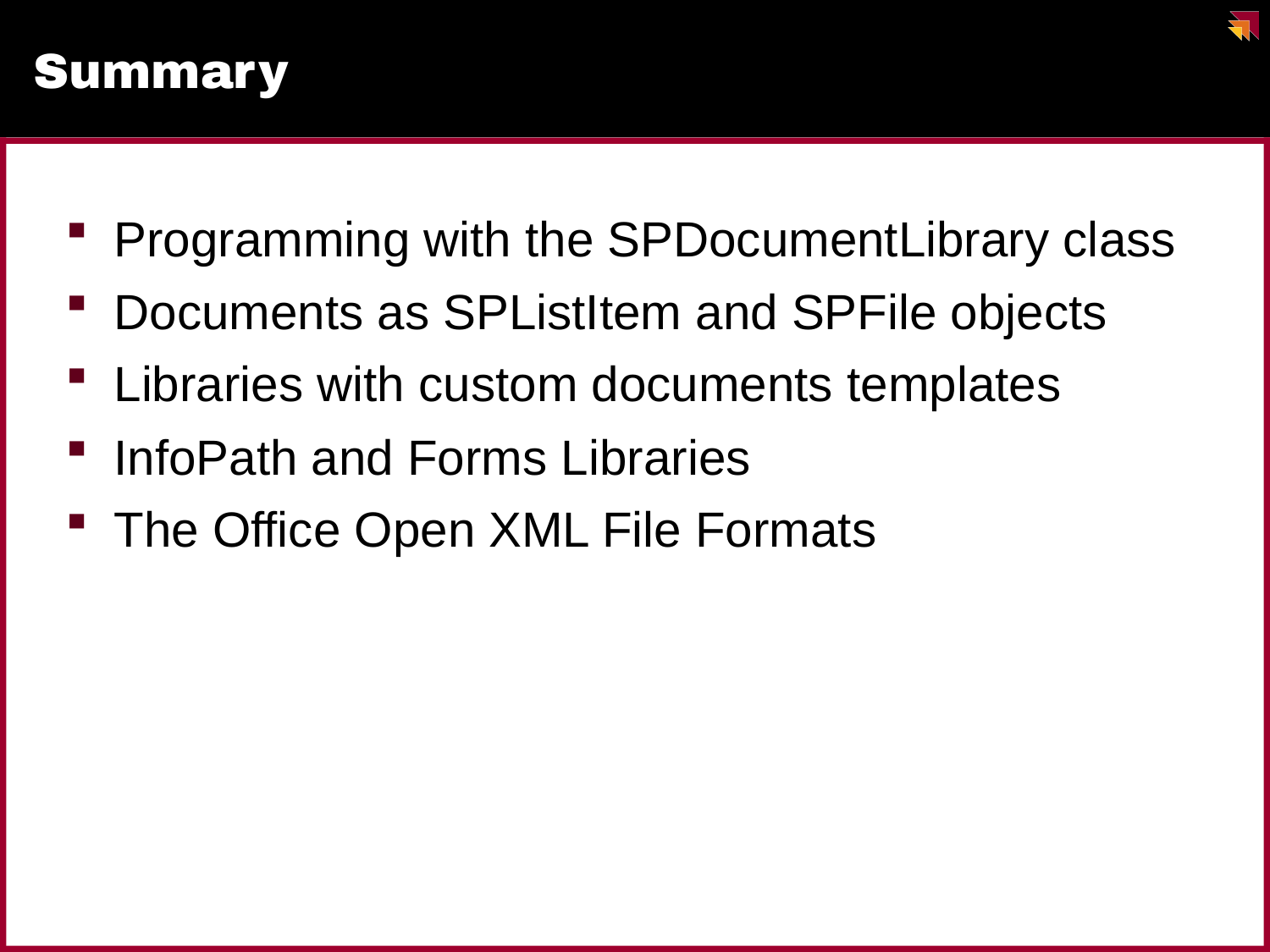

# Summary
Programming with the SPDocumentLibrary class
Documents as SPListItem and SPFile objects
Libraries with custom documents templates
InfoPath and Forms Libraries
The Office Open XML File Formats